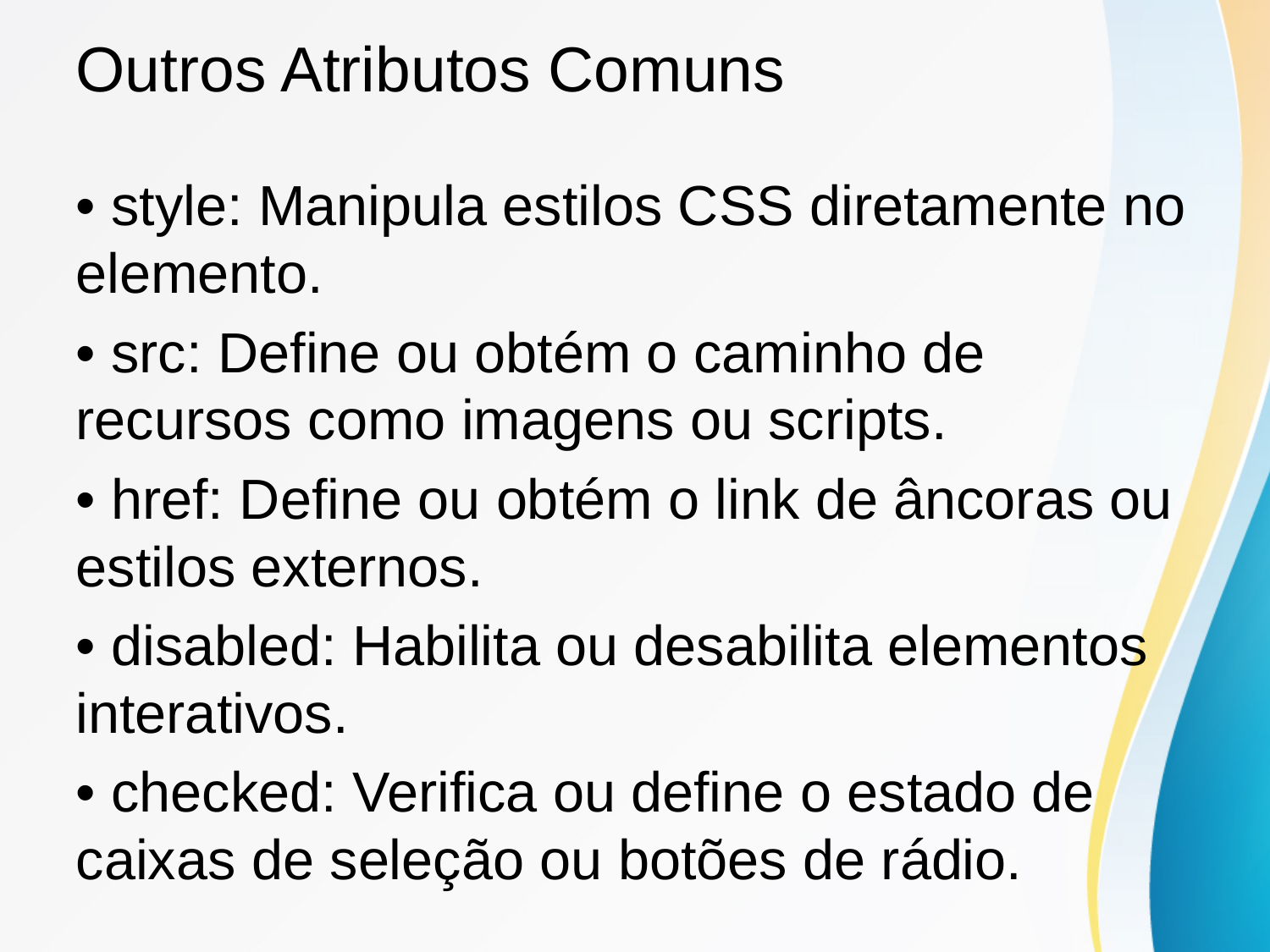

# Outros Atributos Comuns
• style: Manipula estilos CSS diretamente no elemento.
• src: Define ou obtém o caminho de recursos como imagens ou scripts.
• href: Define ou obtém o link de âncoras ou estilos externos.
• disabled: Habilita ou desabilita elementos interativos.
• checked: Verifica ou define o estado de caixas de seleção ou botões de rádio.